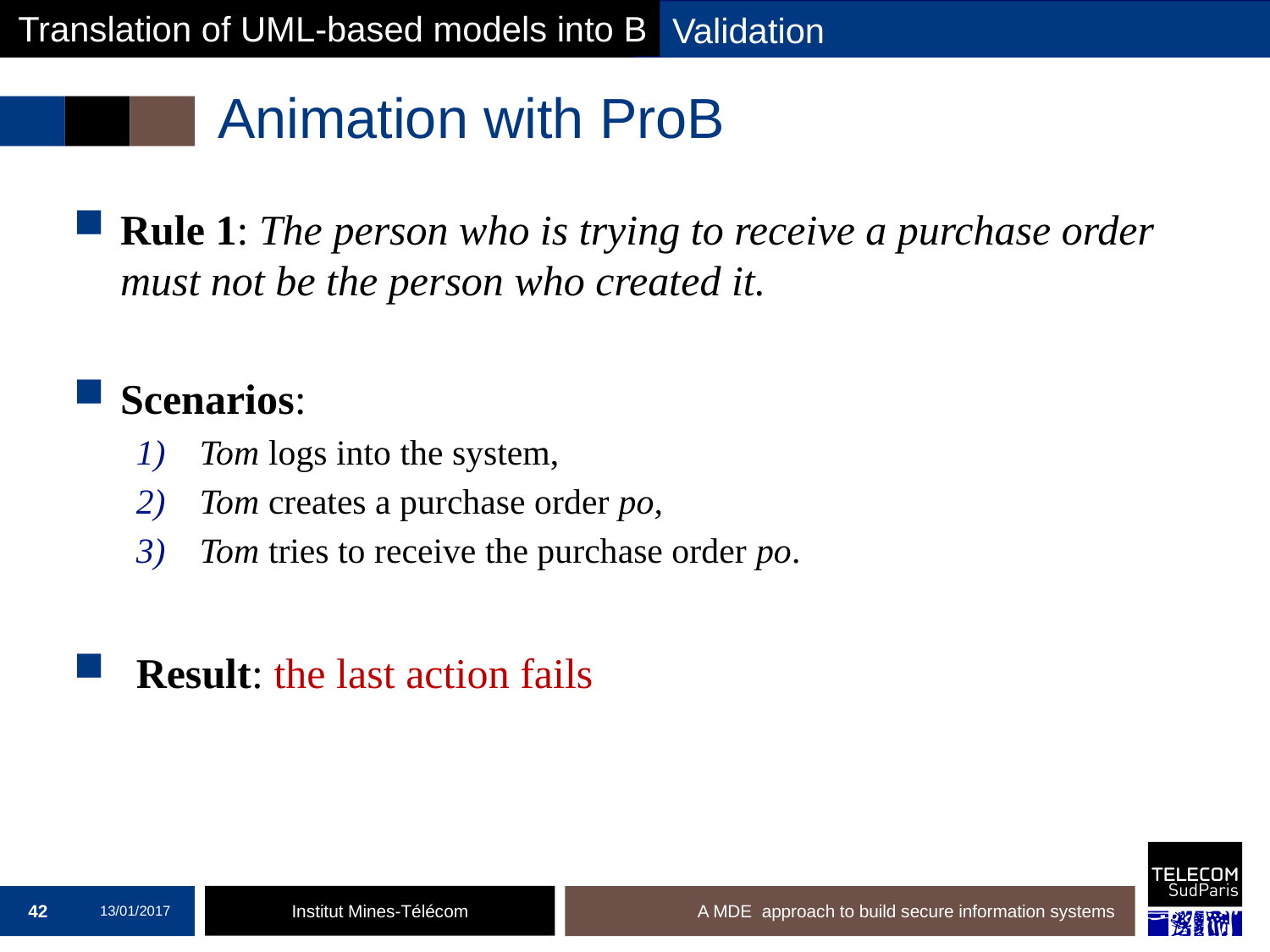

Translation of UML-based models into B
Validation
# Animation with ProB
Rule 1: The person who is trying to receive a purchase order must not be the person who created it.

Scenarios:
Tom logs into the system,
Tom creates a purchase order po,
Tom tries to receive the purchase order po.

Result: the last action fails
42
13/01/2017
A MDE  approach to build secure information systems